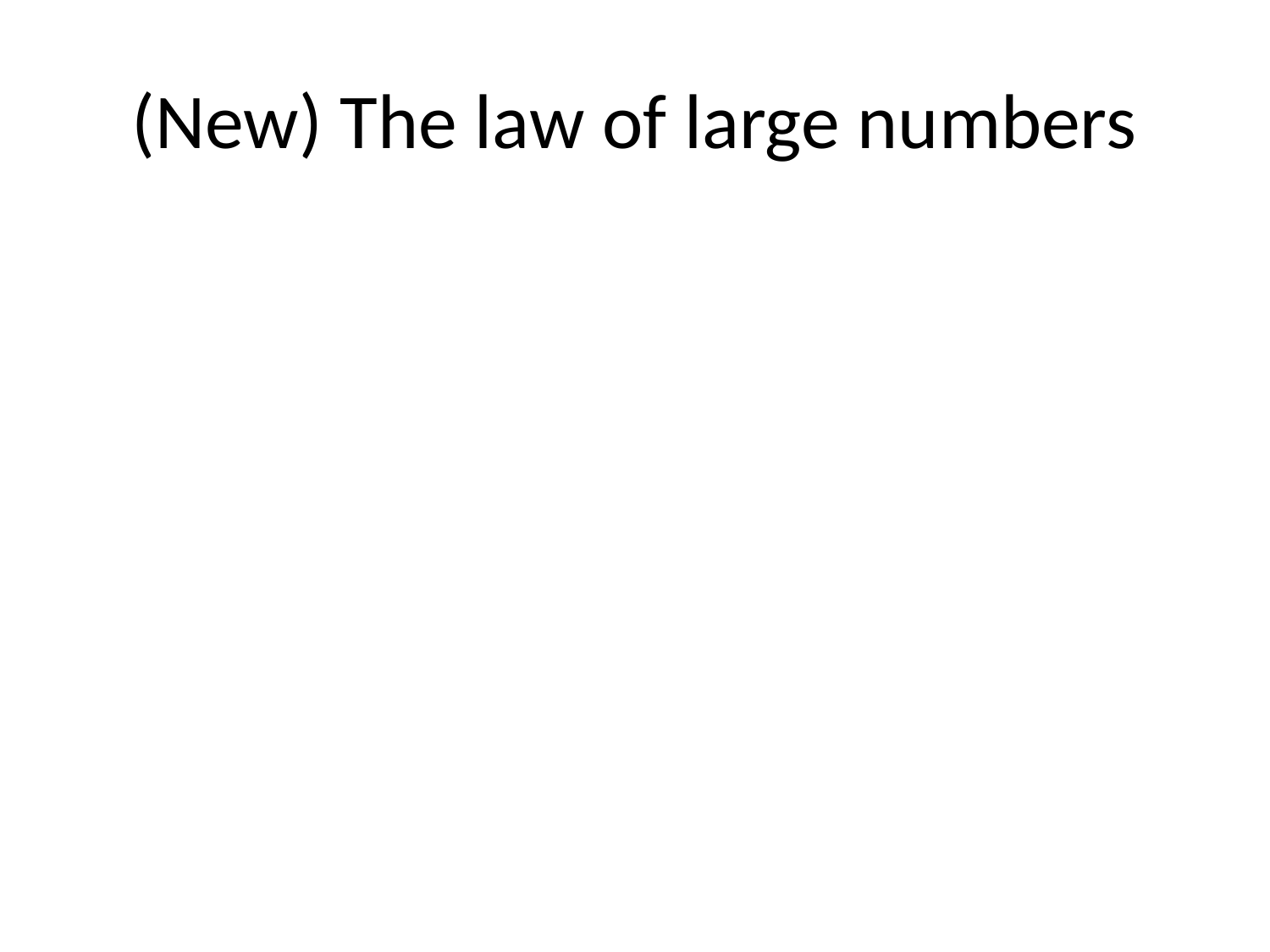

# (New) The law of large numbers